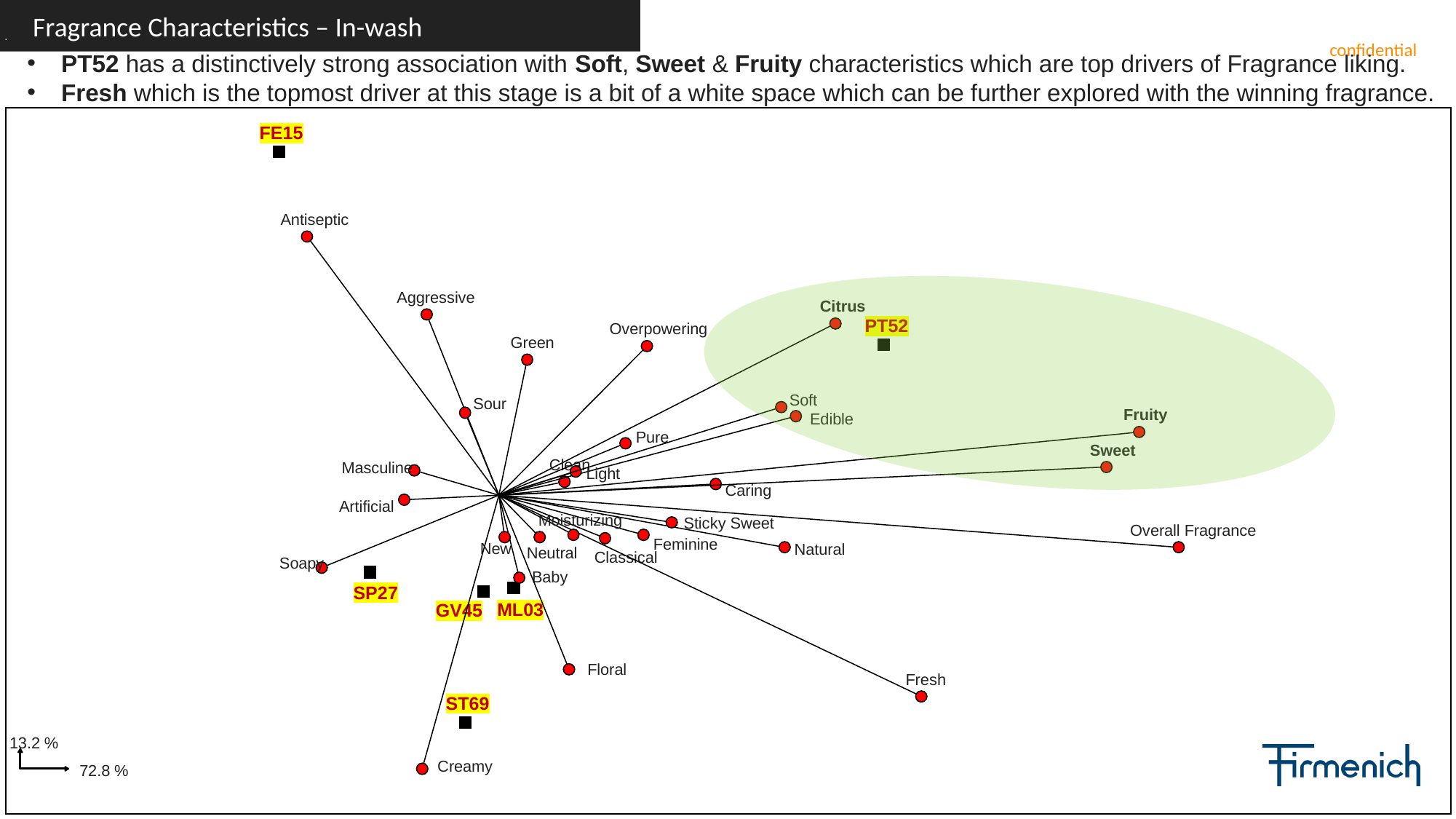

Fragrance Characteristics – In-wash

PT52 has a distinctively strong association with Soft, Sweet & Fruity characteristics which are top drivers of Fragrance liking.
Fresh which is the topmost driver at this stage is a bit of a white space which can be further explored with the winning fragrance.

FE15

Antiseptic

Aggressive
Citrus

PT52

Overpowering

Green

Soft
Sour

Fruity

Edible

Pure

Sweet

Clean
Masculine

Light

Caring

Artificial
Moisturizing
Sticky Sweet

Overall Fragrance

Feminine
New
Natural

Neutral
Classical
Soapy

Baby

SP27

ML03
GV45
Floral

Fresh

ST69

13.2 %

Creamy
72.8 %